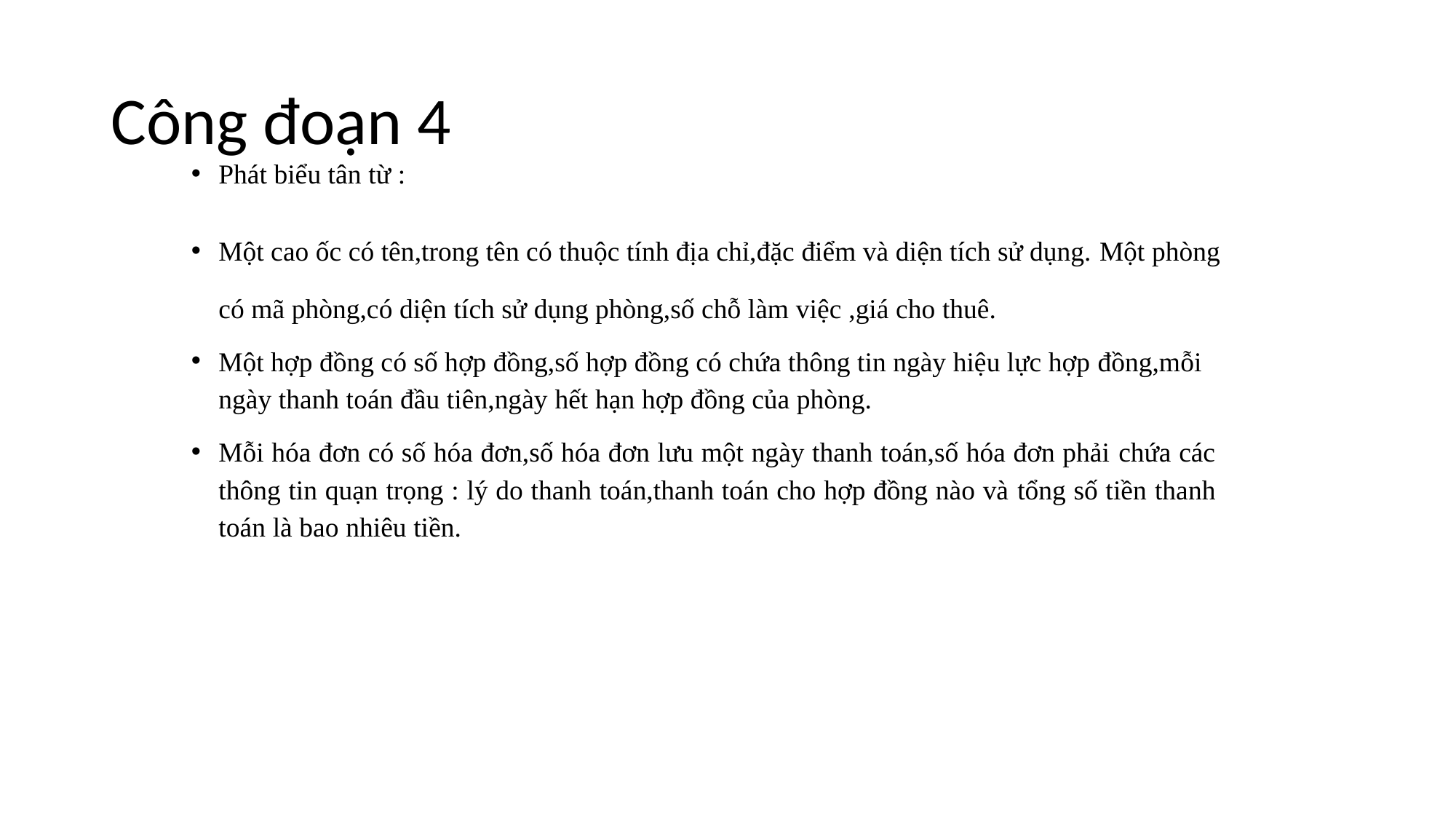

# Công đoạn 4
Phát biểu tân từ :
Một cao ốc có tên,trong tên có thuộc tính địa chỉ,đặc điểm và diện tích sử dụng. Một phòng có mã phòng,có diện tích sử dụng phòng,số chỗ làm việc ,giá cho thuê.
Một hợp đồng có số hợp đồng,số hợp đồng có chứa thông tin ngày hiệu lực hợp đồng,mỗi ngày thanh toán đầu tiên,ngày hết hạn hợp đồng của phòng.
Mỗi hóa đơn có số hóa đơn,số hóa đơn lưu một ngày thanh toán,số hóa đơn phải chứa các thông tin quạn trọng : lý do thanh toán,thanh toán cho hợp đồng nào và tổng số tiền thanh toán là bao nhiêu tiền.